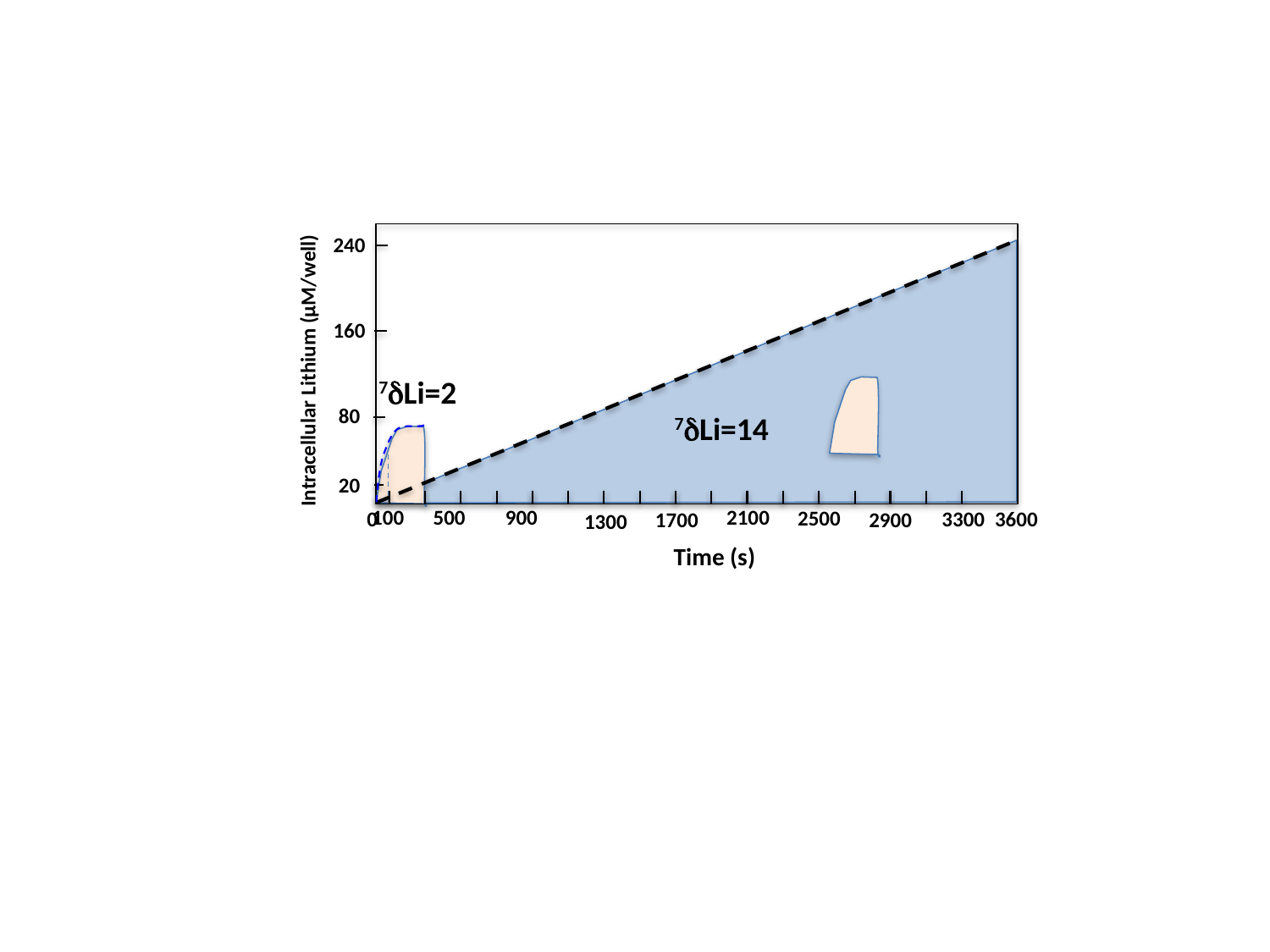

240
160
Intracellular Lithium (µM/well)
7δLi=2
80
7δLi=14

20
100
500
900
0
2100
2500
3300
3600
1700
2900
1300
Time (s)